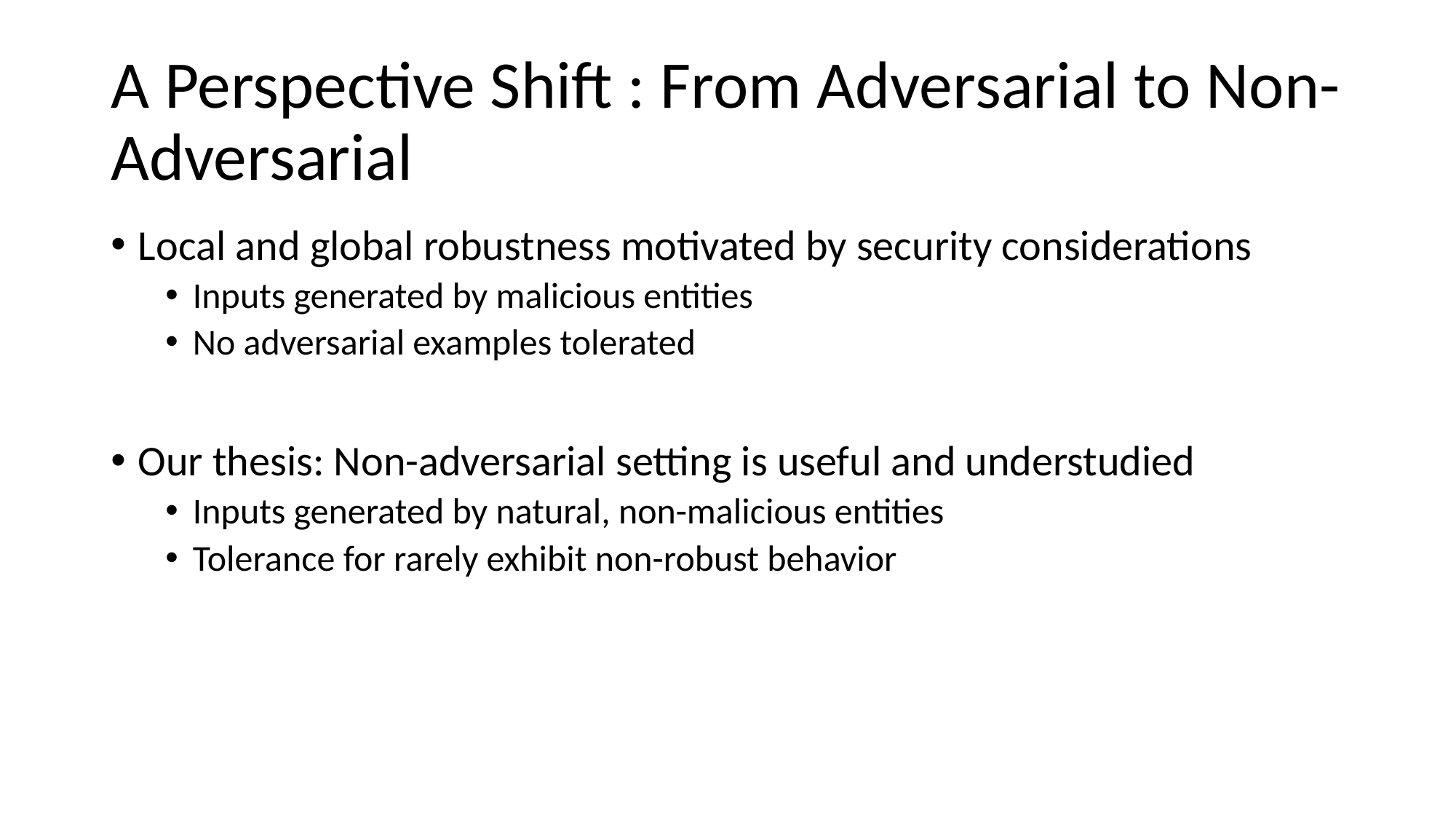

# A Perspective Shift : From Adversarial to Non-Adversarial
Local and global robustness motivated by security considerations
Inputs generated by malicious entities
No adversarial examples tolerated

Our thesis: Non-adversarial setting is useful and understudied
Inputs generated by natural, non-malicious entities
Tolerance for rarely exhibit non-robust behavior